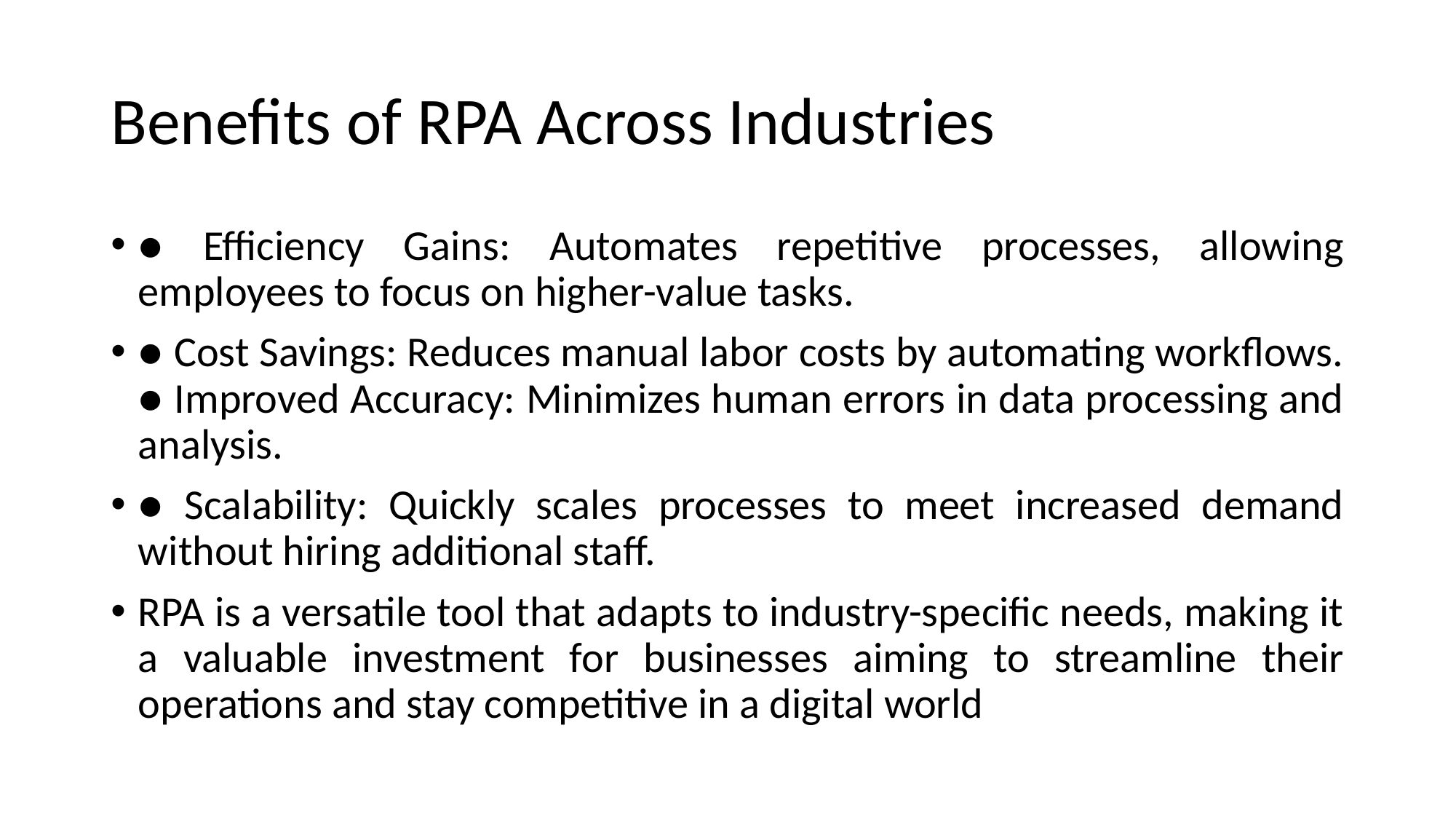

# Benefits of RPA Across Industries
● Efficiency Gains: Automates repetitive processes, allowing employees to focus on higher-value tasks.
● Cost Savings: Reduces manual labor costs by automating workflows. ● Improved Accuracy: Minimizes human errors in data processing and analysis.
● Scalability: Quickly scales processes to meet increased demand without hiring additional staff.
RPA is a versatile tool that adapts to industry-specific needs, making it a valuable investment for businesses aiming to streamline their operations and stay competitive in a digital world